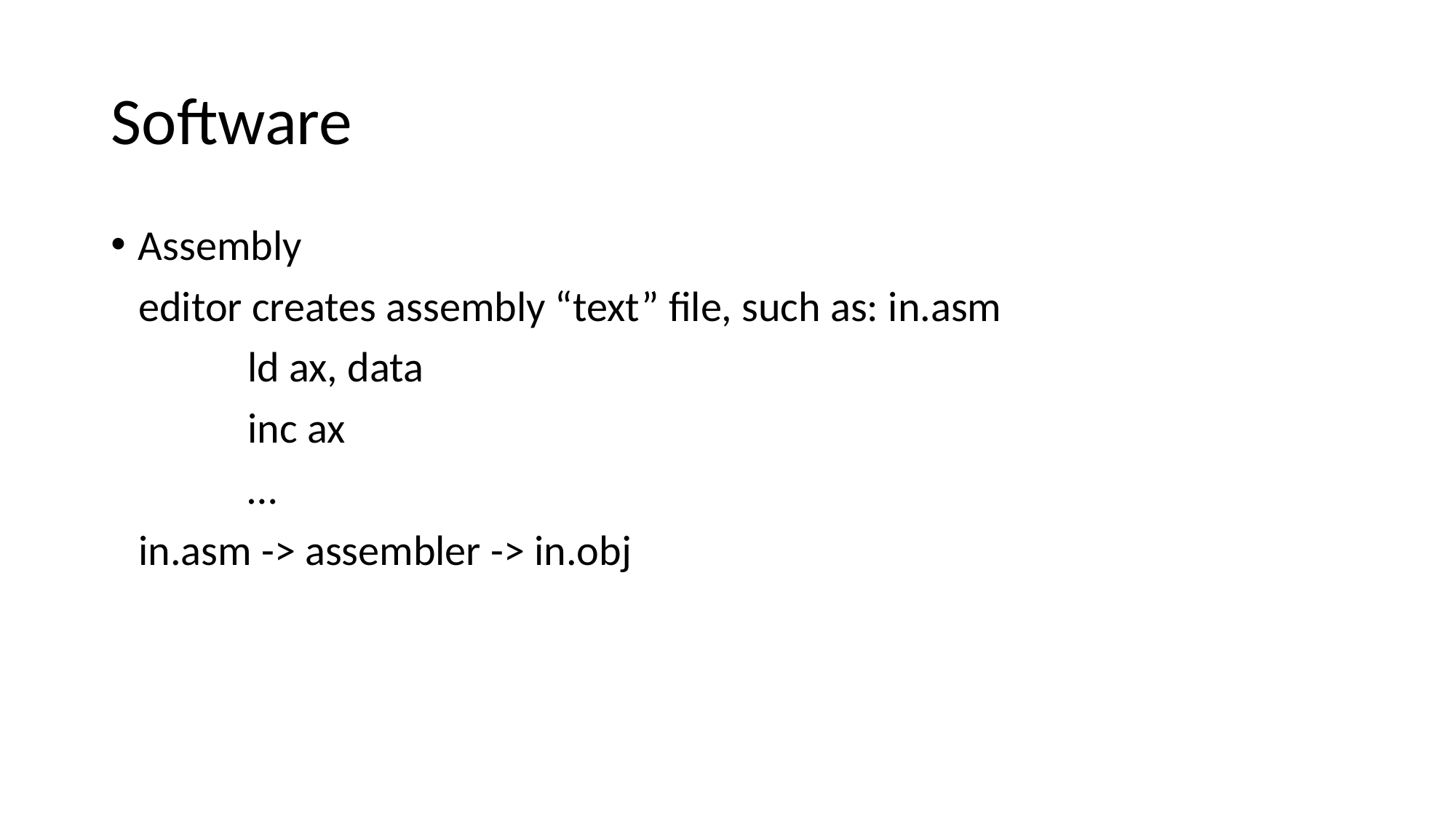

# Software
Assembly
editor creates assembly “text” file, such as: in.asm
	ld ax, data
	inc ax
	…
in.asm -> assembler -> in.obj